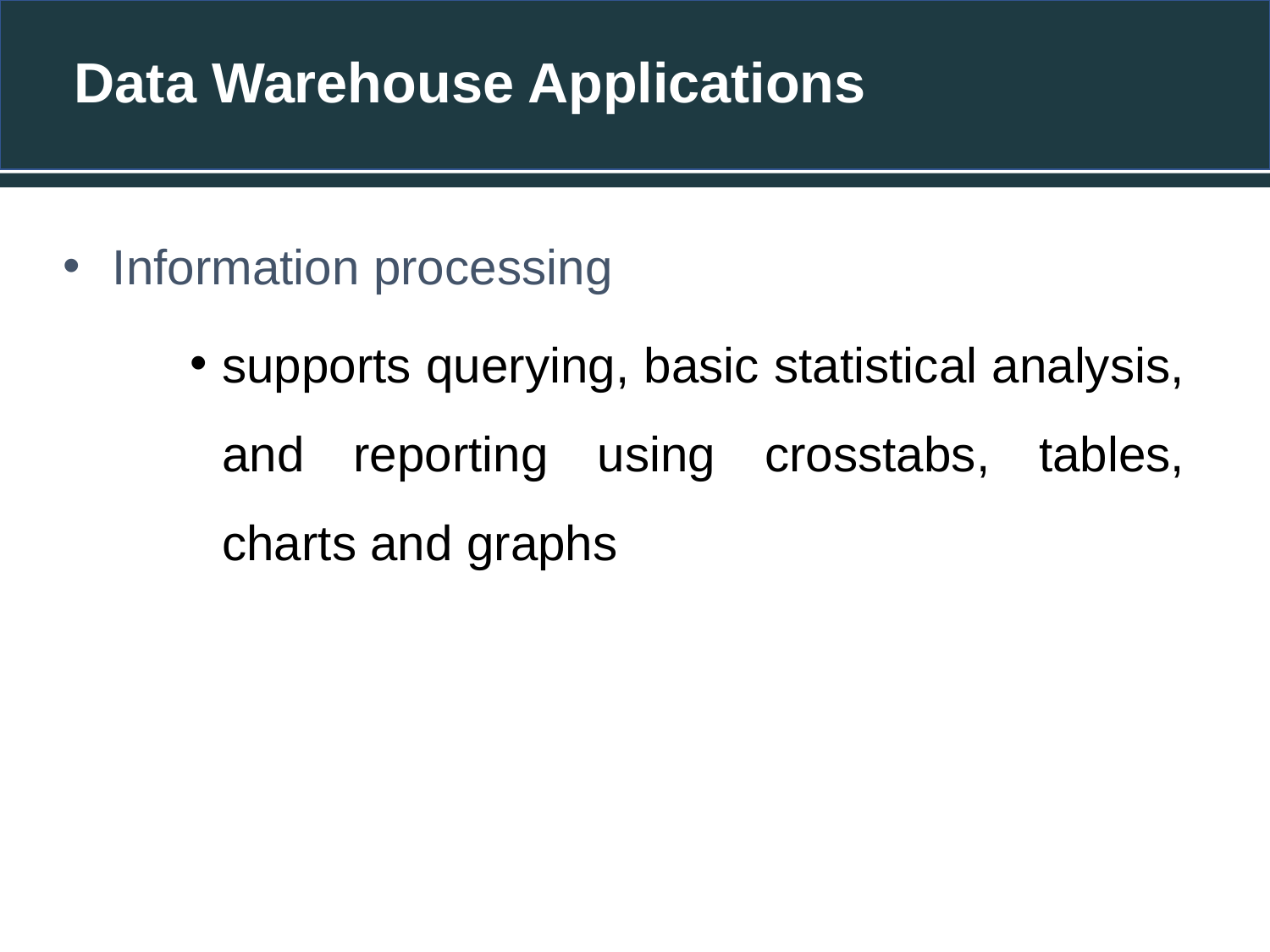

# Data Warehouse Applications
Information processing
supports querying, basic statistical analysis, and reporting using crosstabs, tables, charts and graphs